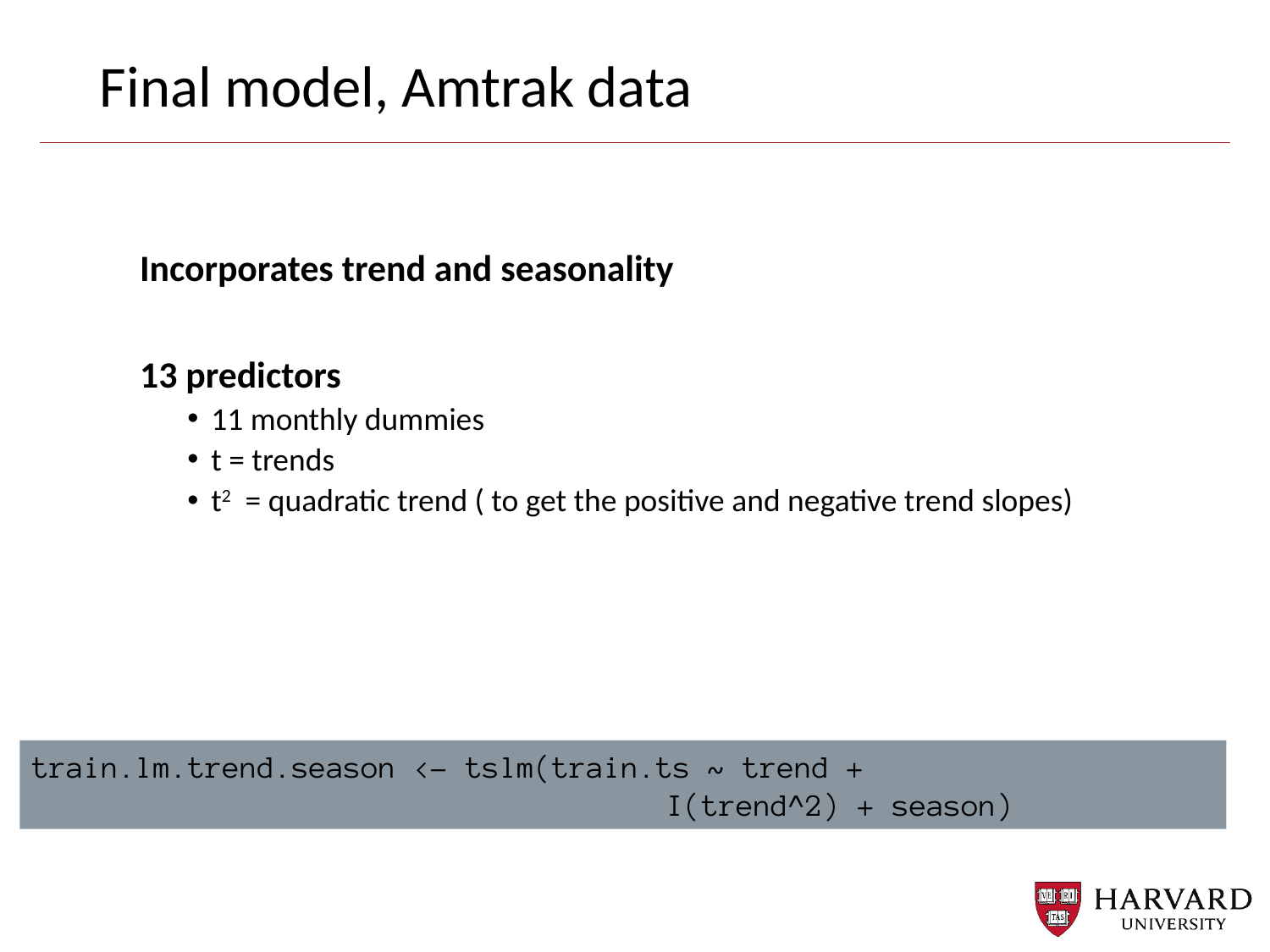

# Final model, Amtrak data
Incorporates trend and seasonality

13 predictors
11 monthly dummies
t = trends
t2  = quadratic trend ( to get the positive and negative trend slopes)
train.lm.trend.season <- tslm(train.ts ~ trend +
					I(trend^2) + season)